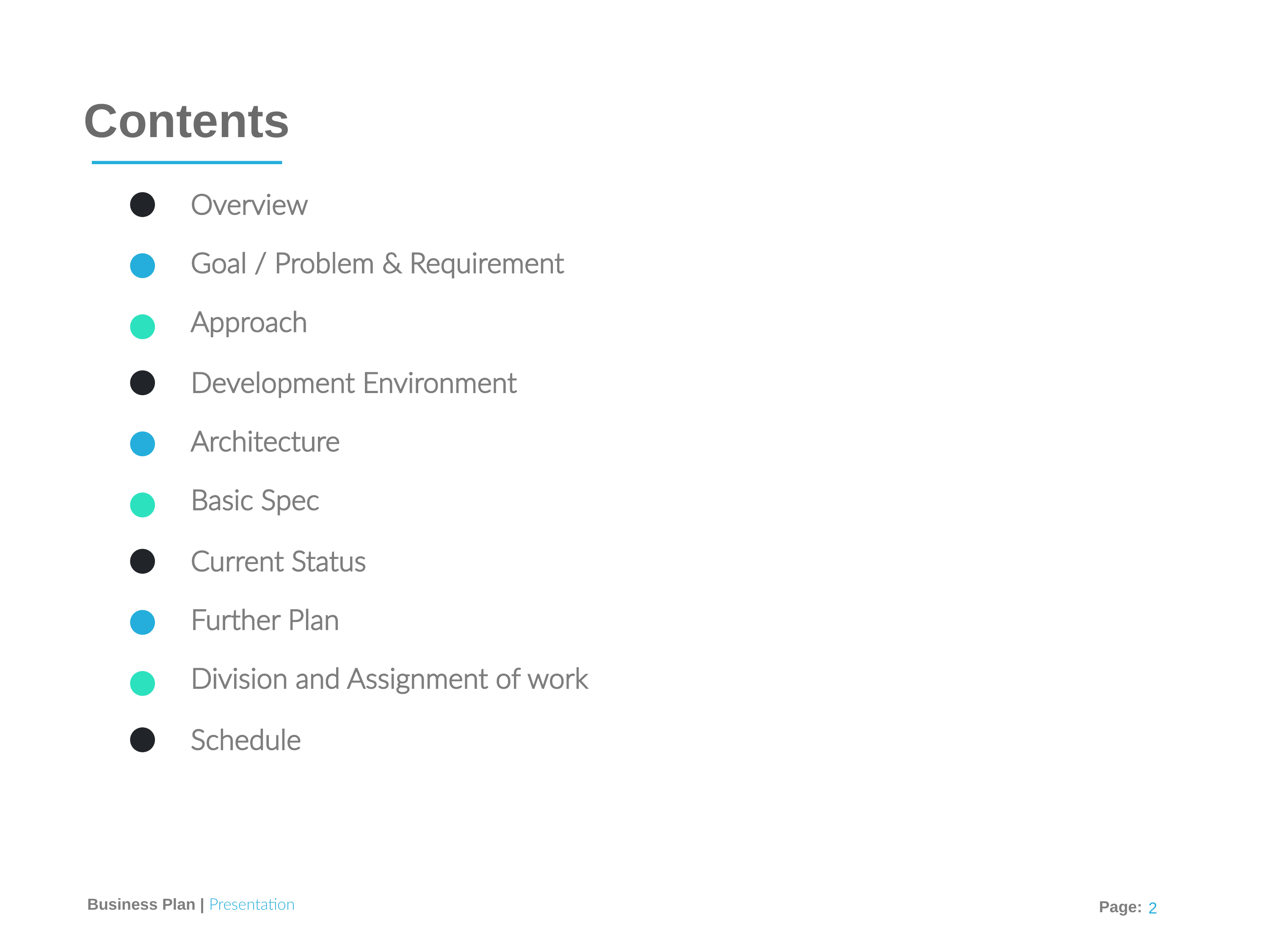

Contents

Overview

Goal / Problem & Requirement

Approach

Development Environment

Architecture

Basic Spec

Current Status

Further Plan

Division and Assignment of work

Schedule